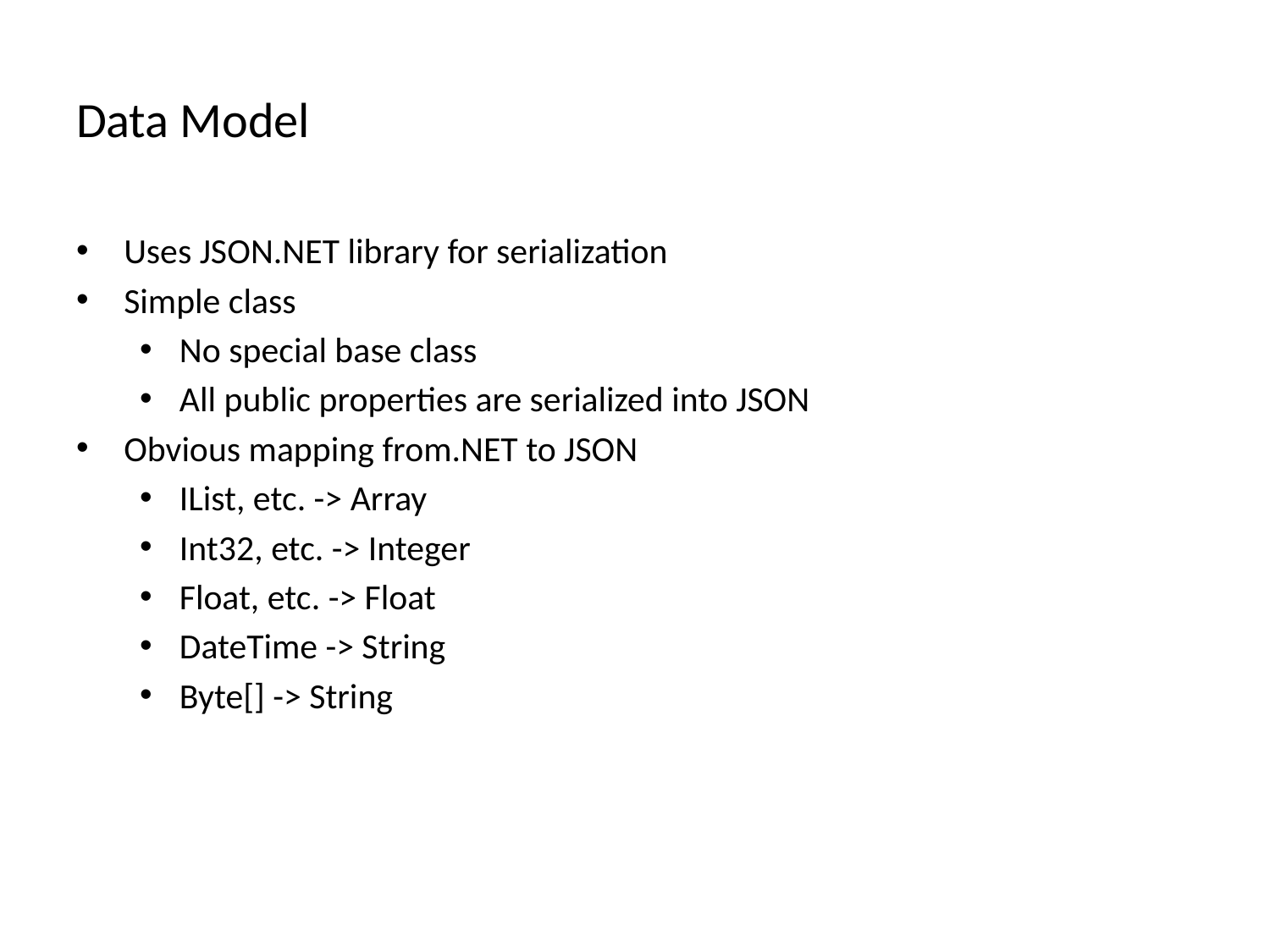

# Data Model
Uses JSON.NET library for serialization
Simple class
No special base class
All public properties are serialized into JSON
Obvious mapping from.NET to JSON
IList, etc. -> Array
Int32, etc. -> Integer
Float, etc. -> Float
DateTime -> String
Byte[] -> String